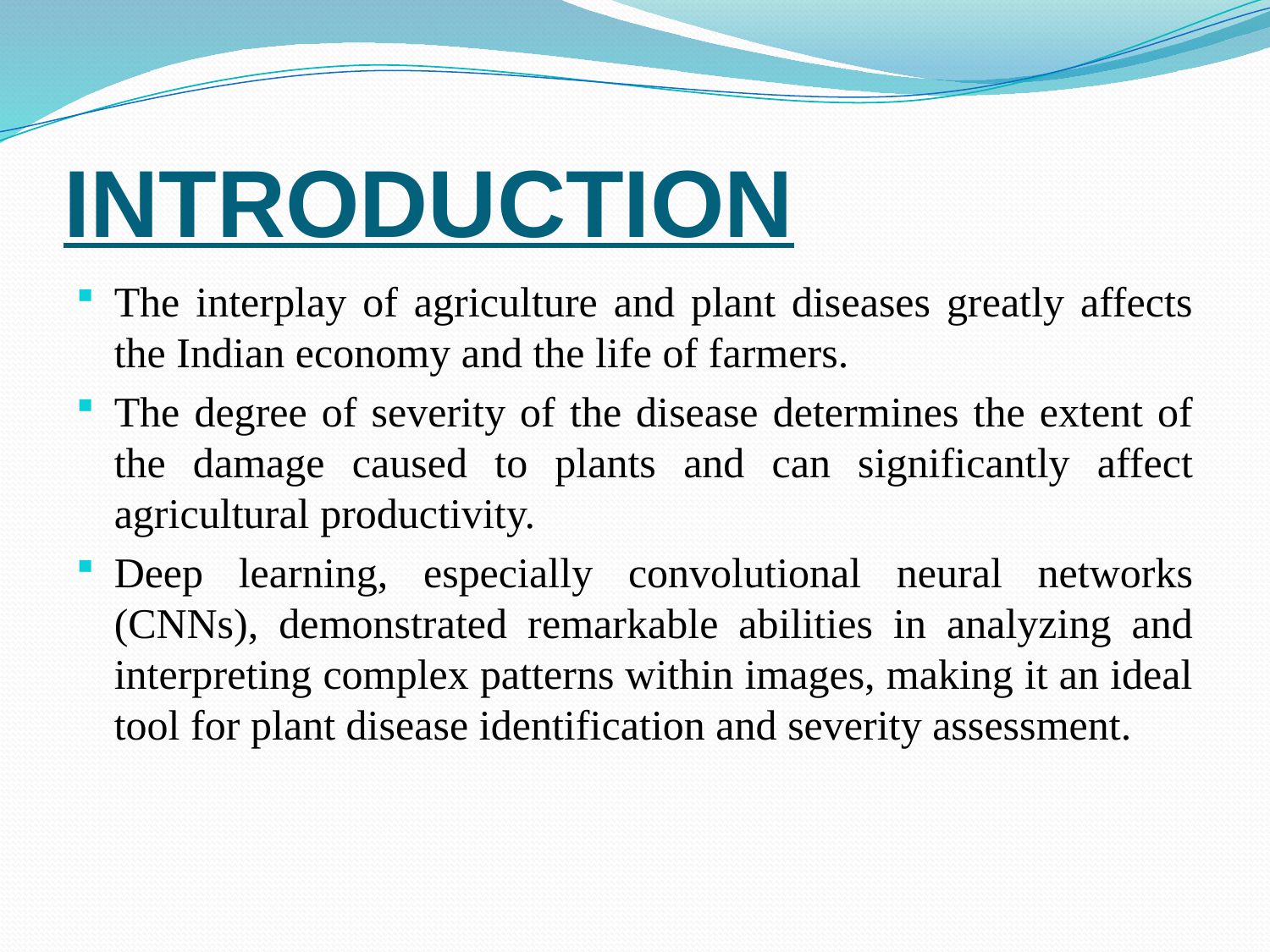

# INTRODUCTION
The interplay of agriculture and plant diseases greatly affects the Indian economy and the life of farmers.
The degree of severity of the disease determines the extent of the damage caused to plants and can significantly affect agricultural productivity.
Deep learning, especially convolutional neural networks (CNNs), demonstrated remarkable abilities in analyzing and interpreting complex patterns within images, making it an ideal tool for plant disease identification and severity assessment.